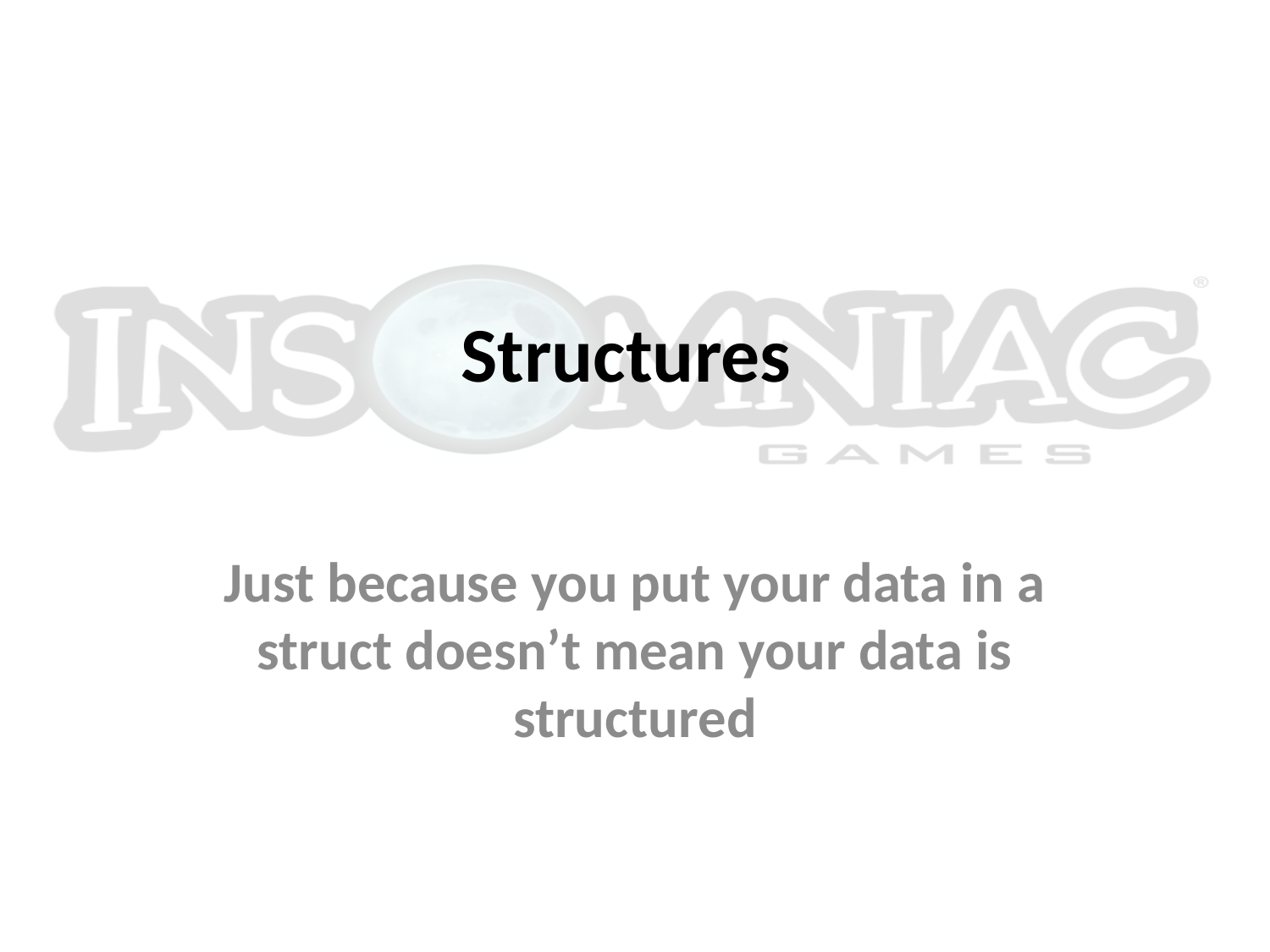

# Structures
Just because you put your data in a struct doesn’t mean your data is structured